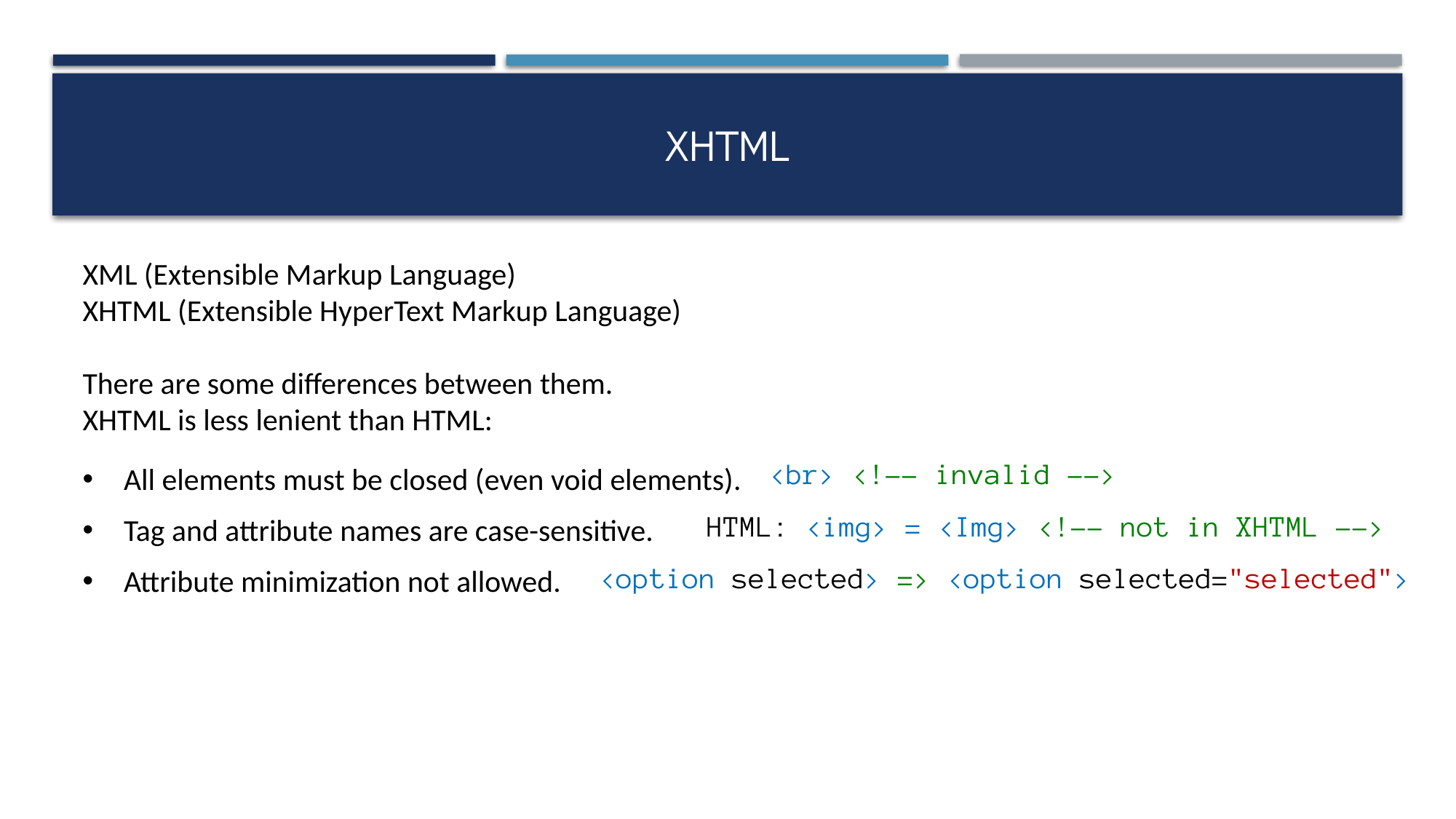

# XHTML
XML (Extensible Markup Language)
XHTML (Extensible HyperText Markup Language)

There are some differences between them.
XHTML is less lenient than HTML:
All elements must be closed (even void elements).
Tag and attribute names are case-sensitive.
Attribute minimization not allowed.
<br> <!-- invalid -->
HTML: <img> = <Img> <!-- not in XHTML -->
<option selected> => <option selected="selected">